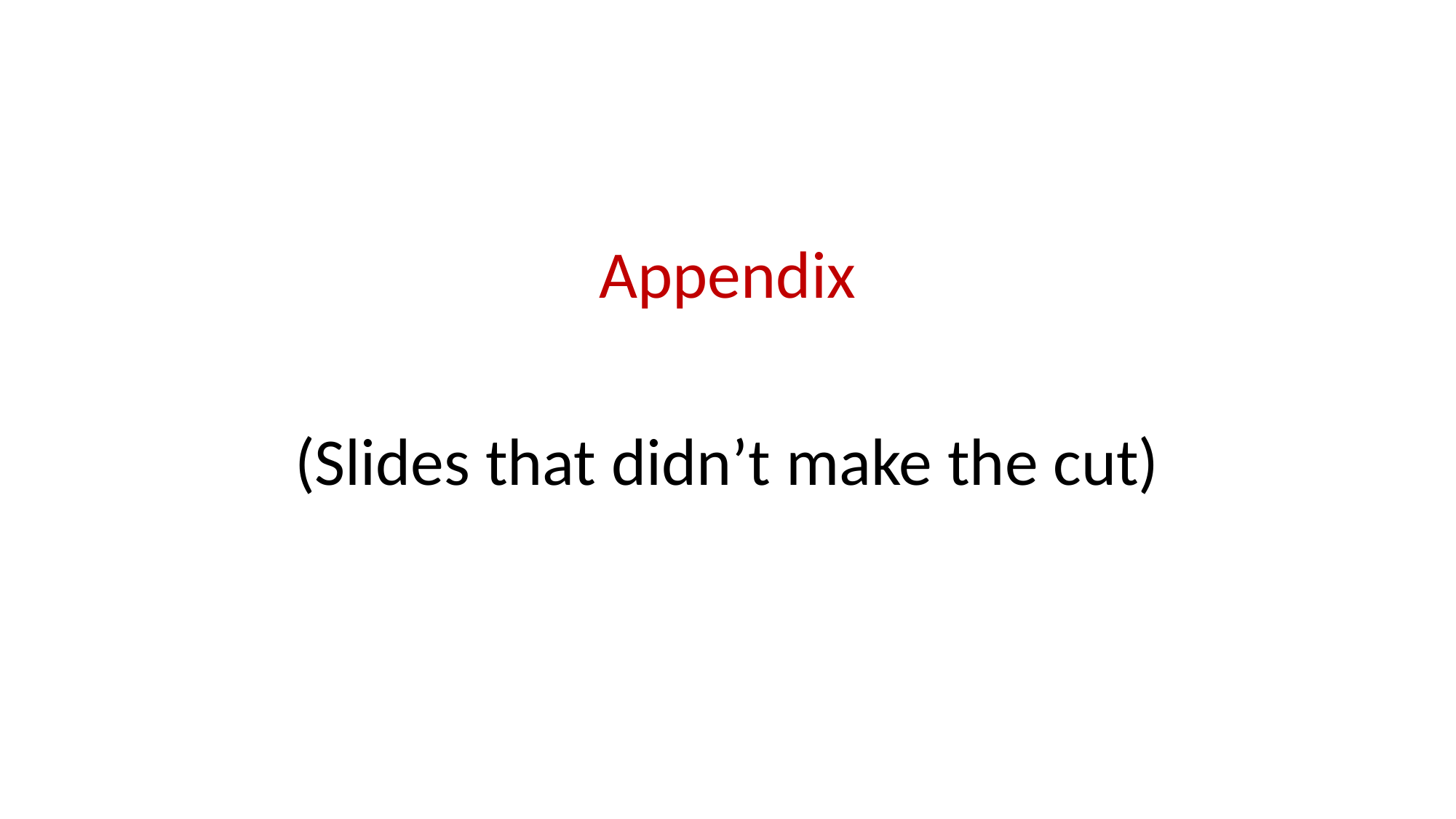

# Appendix
(Slides that didn’t make the cut)